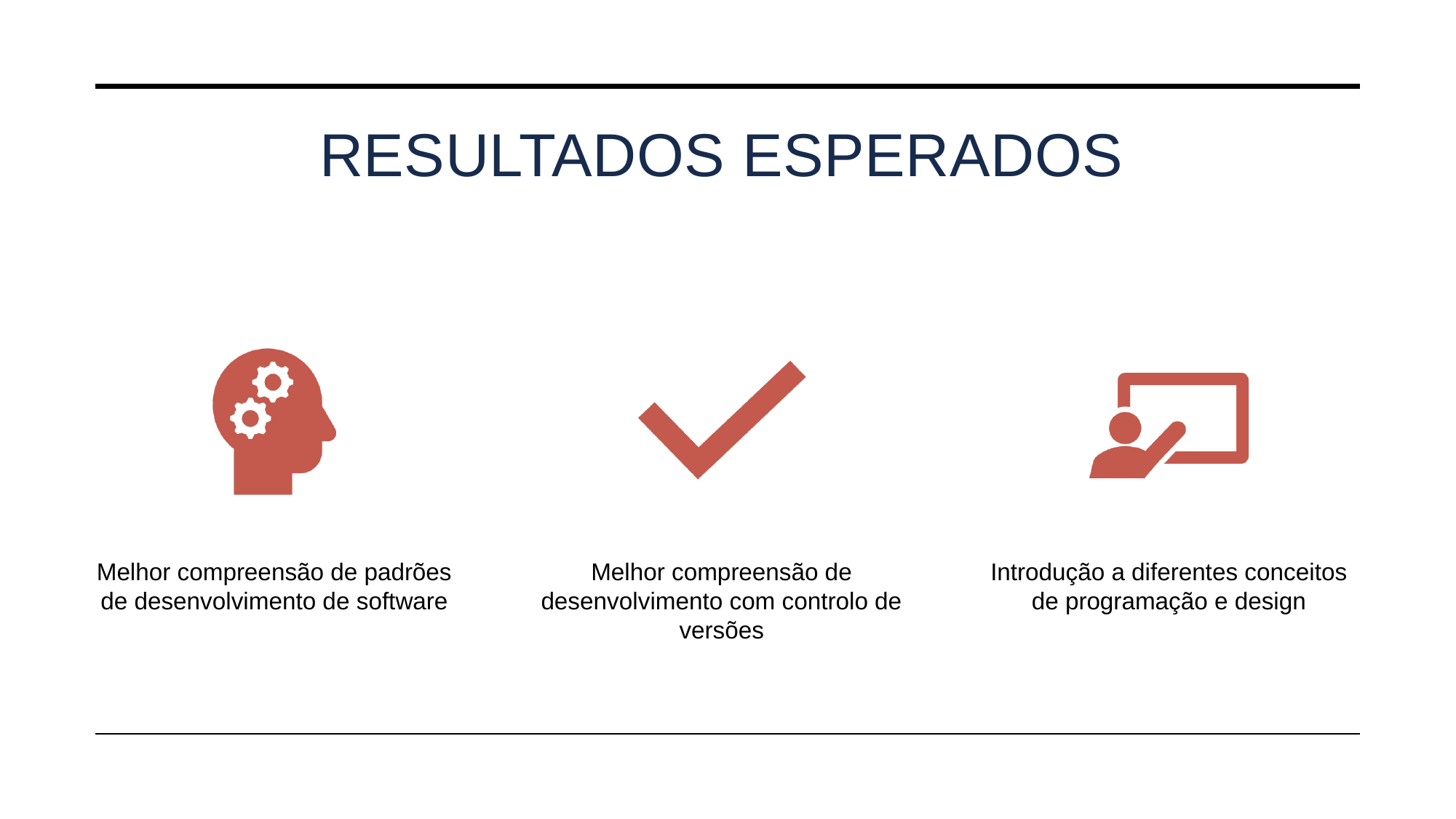

# resultados esperados
Melhor compreensão de padrões de desenvolvimento de software
Melhor compreensão de desenvolvimento com controlo de versões
Introdução a diferentes conceitos de programação e design